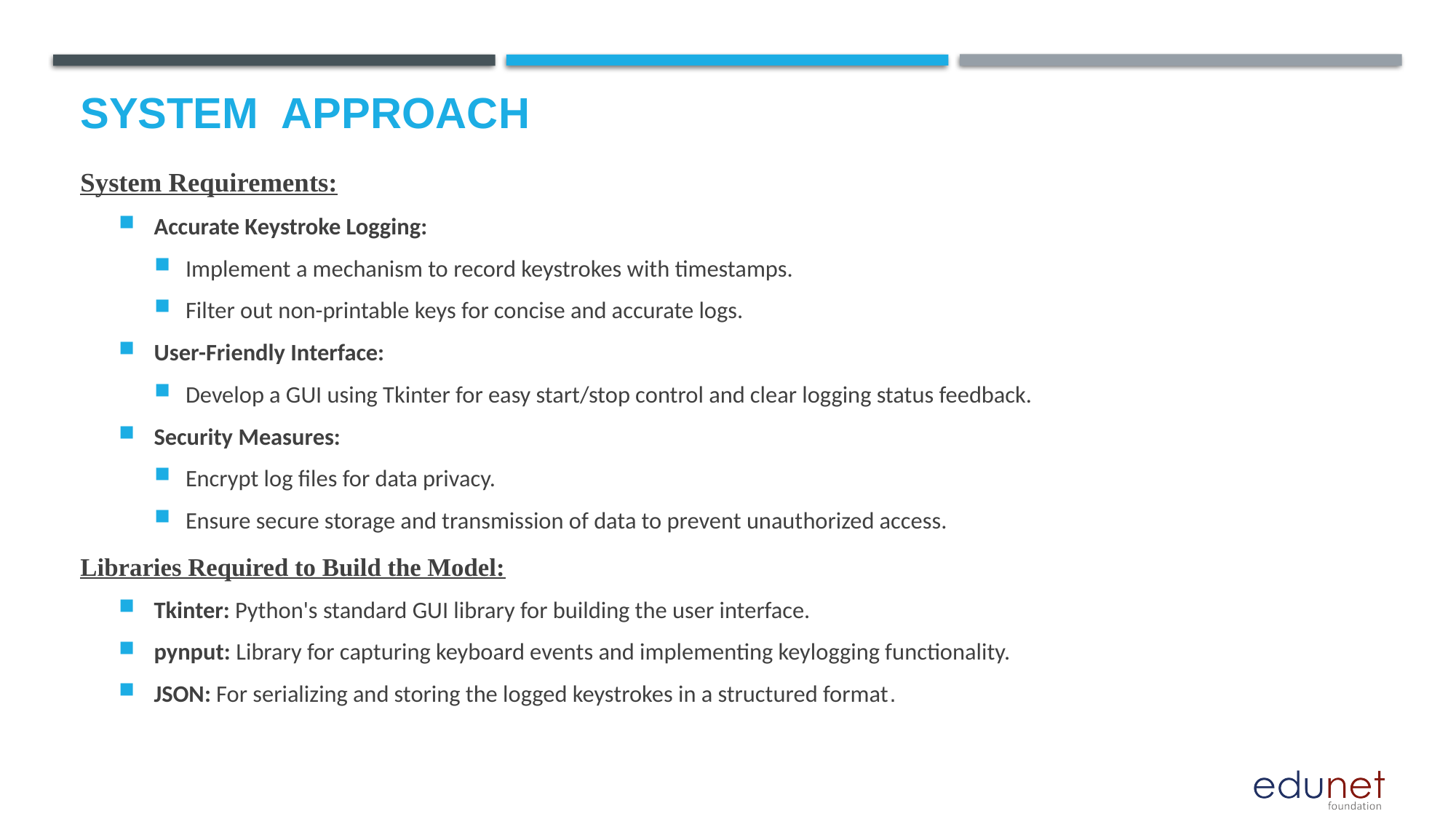

# System  Approach
System Requirements:
Accurate Keystroke Logging:
Implement a mechanism to record keystrokes with timestamps.
Filter out non-printable keys for concise and accurate logs.
User-Friendly Interface:
Develop a GUI using Tkinter for easy start/stop control and clear logging status feedback.
Security Measures:
Encrypt log files for data privacy.
Ensure secure storage and transmission of data to prevent unauthorized access.
Libraries Required to Build the Model:
Tkinter: Python's standard GUI library for building the user interface.
pynput: Library for capturing keyboard events and implementing keylogging functionality.
JSON: For serializing and storing the logged keystrokes in a structured format.